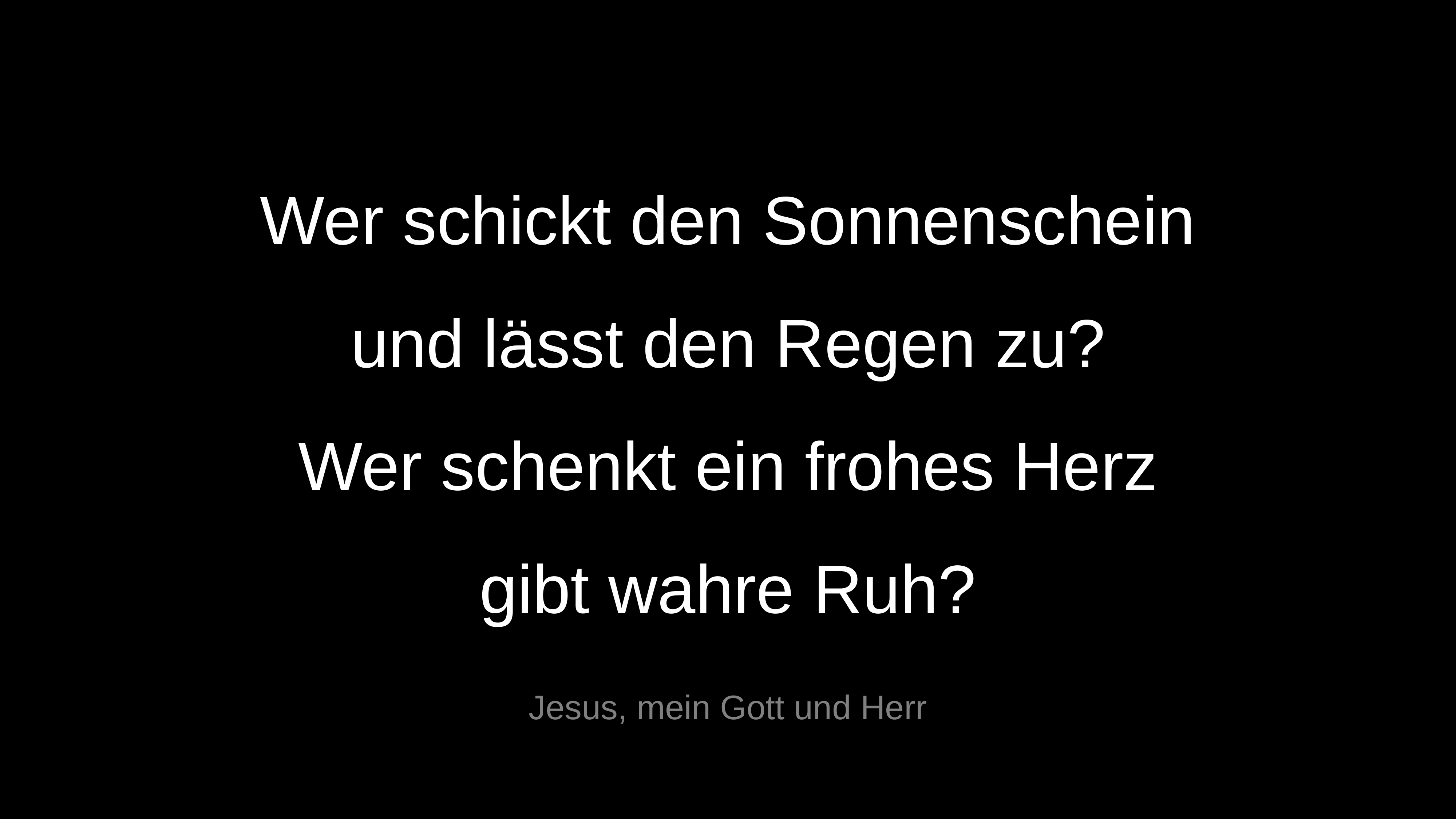

Wer schickt den Sonnenschein
und lässt den Regen zu?
Wer schenkt ein frohes Herz
gibt wahre Ruh?
Jesus, mein Gott und Herr